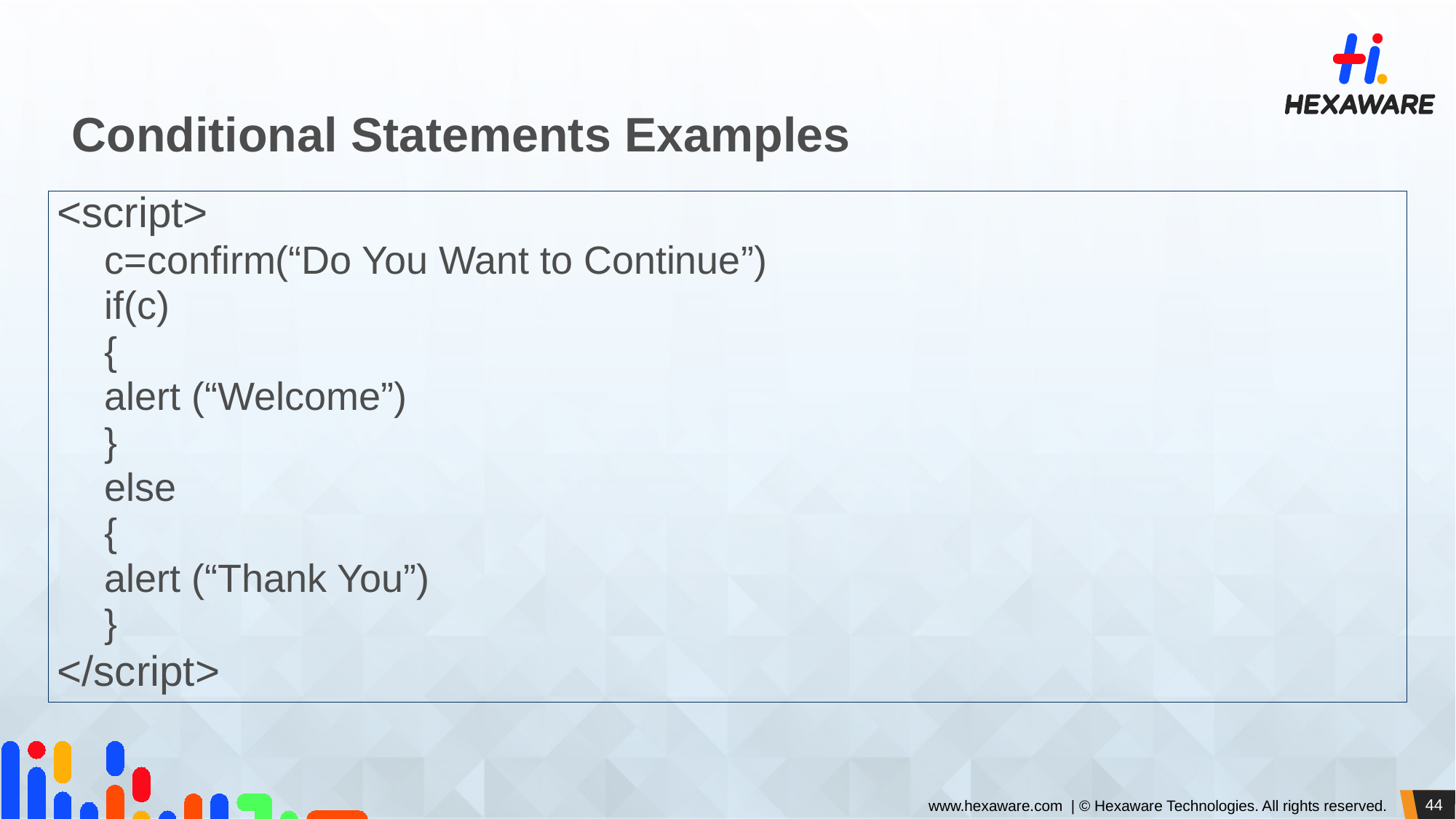

Conditional Statements Examples
<script>
	c=confirm(“Do You Want to Continue”)
	if(c)
	{
		alert (“Welcome”)
	}
	else
	{
		alert (“Thank You”)
	}
</script>